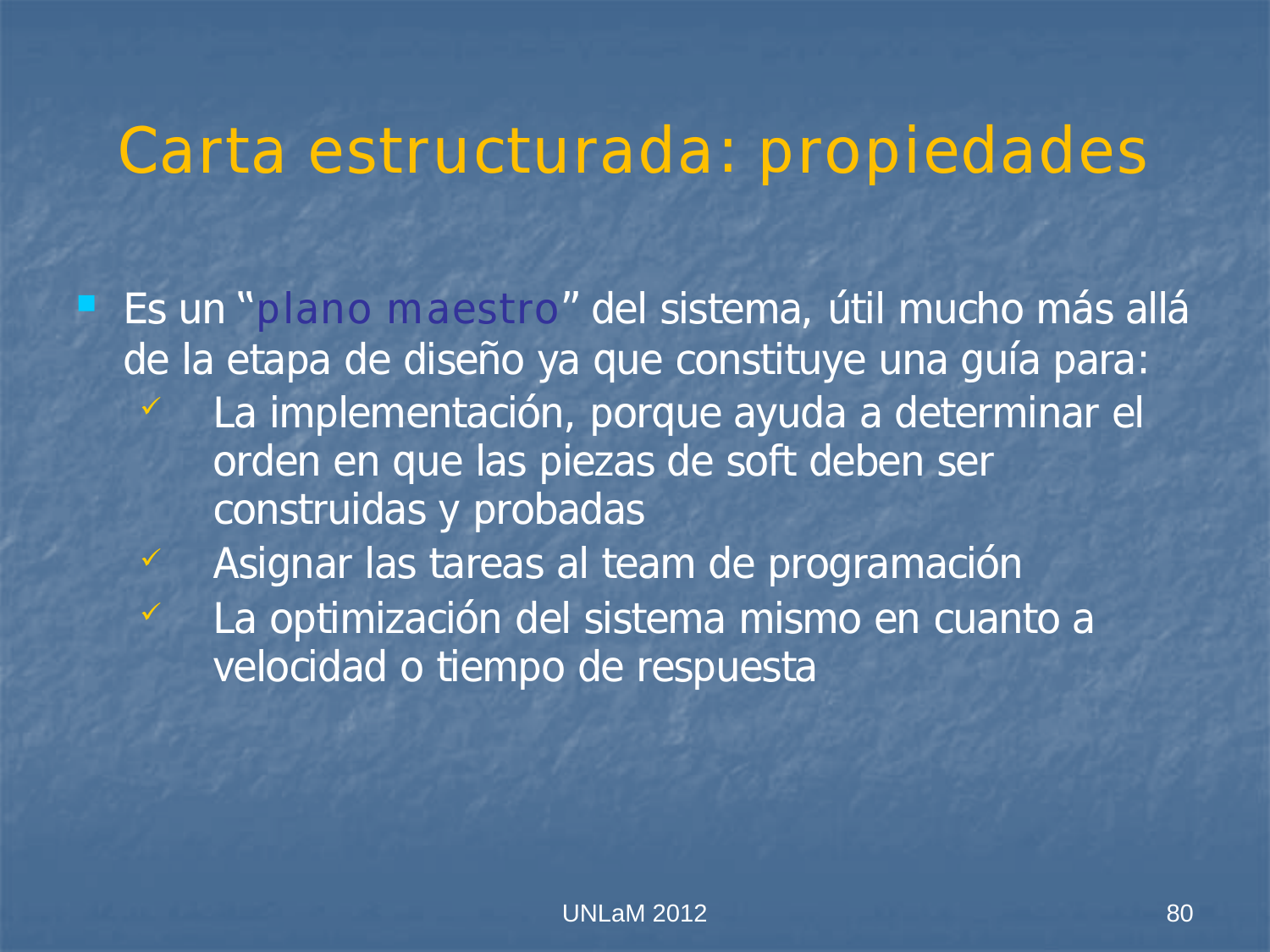

# Carta estructurada: propiedades
Es un “plano maestro” del sistema, útil mucho más allá de la etapa de diseño ya que constituye una guía para:
La implementación, porque ayuda a determinar el orden en que las piezas de soft deben ser construidas y probadas
Asignar las tareas al team de programación
La optimización del sistema mismo en cuanto a velocidad o tiempo de respuesta

UNLaM 2012
80